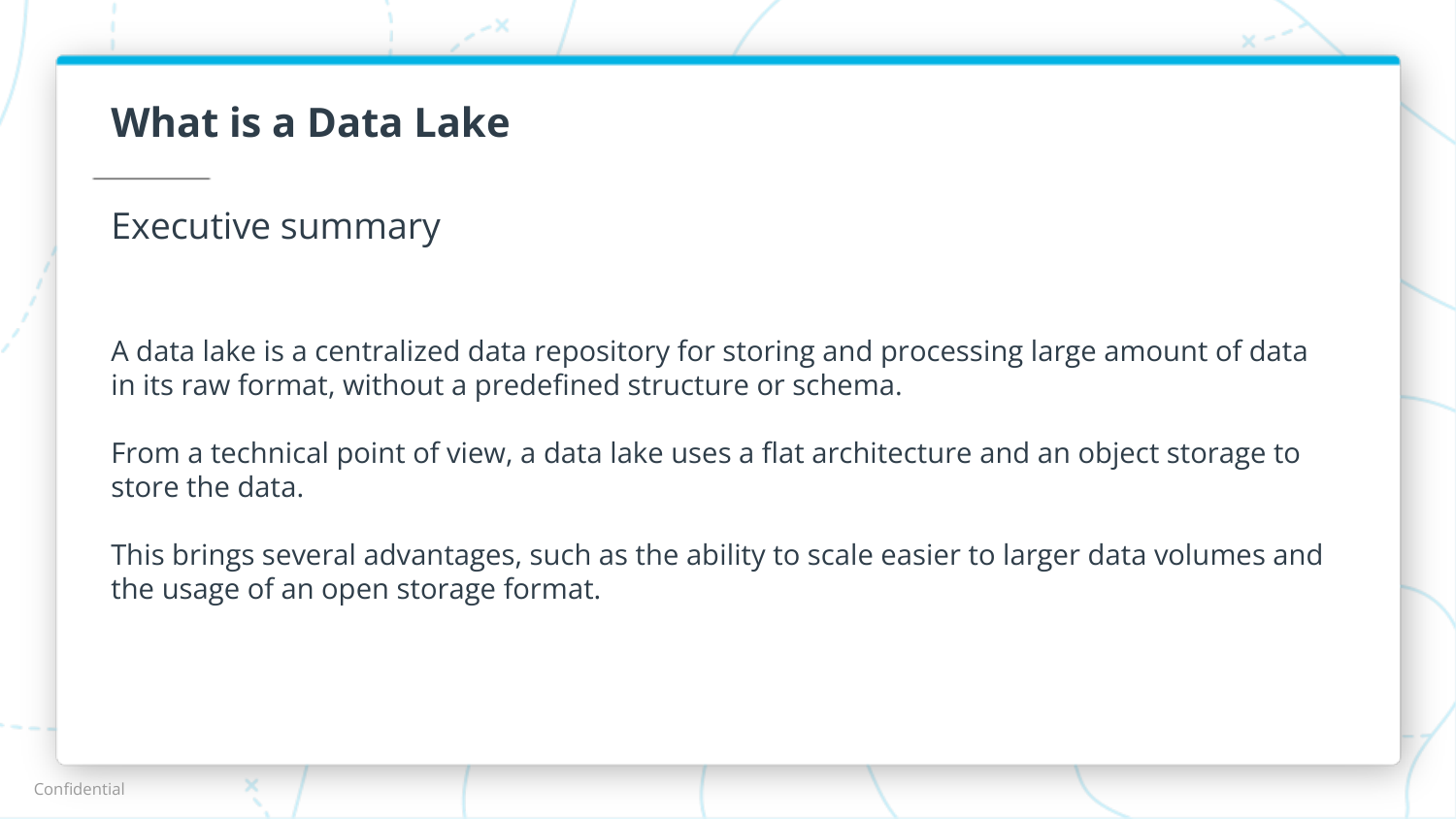

# What is a Data Lake
Executive summary

A data lake is a centralized data repository for storing and processing large amount of data in its raw format, without a predefined structure or schema.

From a technical point of view, a data lake uses a flat architecture and an object storage to store the data.

This brings several advantages, such as the ability to scale easier to larger data volumes and the usage of an open storage format.